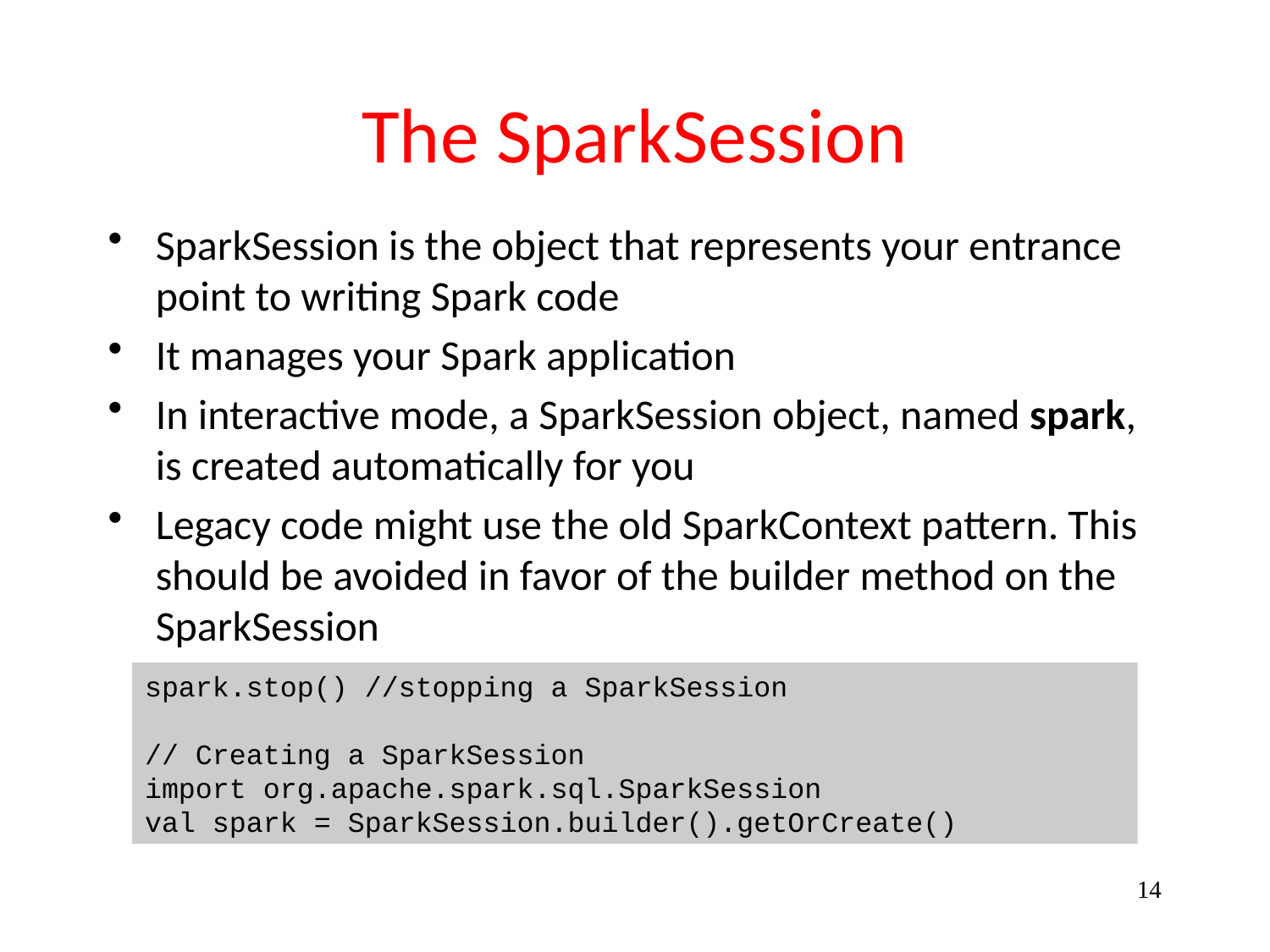

# The SparkSession
SparkSession is the object that represents your entrance point to writing Spark code
It manages your Spark application
In interactive mode, a SparkSession object, named spark, is created automatically for you
Legacy code might use the old SparkContext pattern. This should be avoided in favor of the builder method on the SparkSession

spark.stop() //stopping a SparkSession

// Creating a SparkSession
import org.apache.spark.sql.SparkSession
val spark = SparkSession.builder().getOrCreate()
14